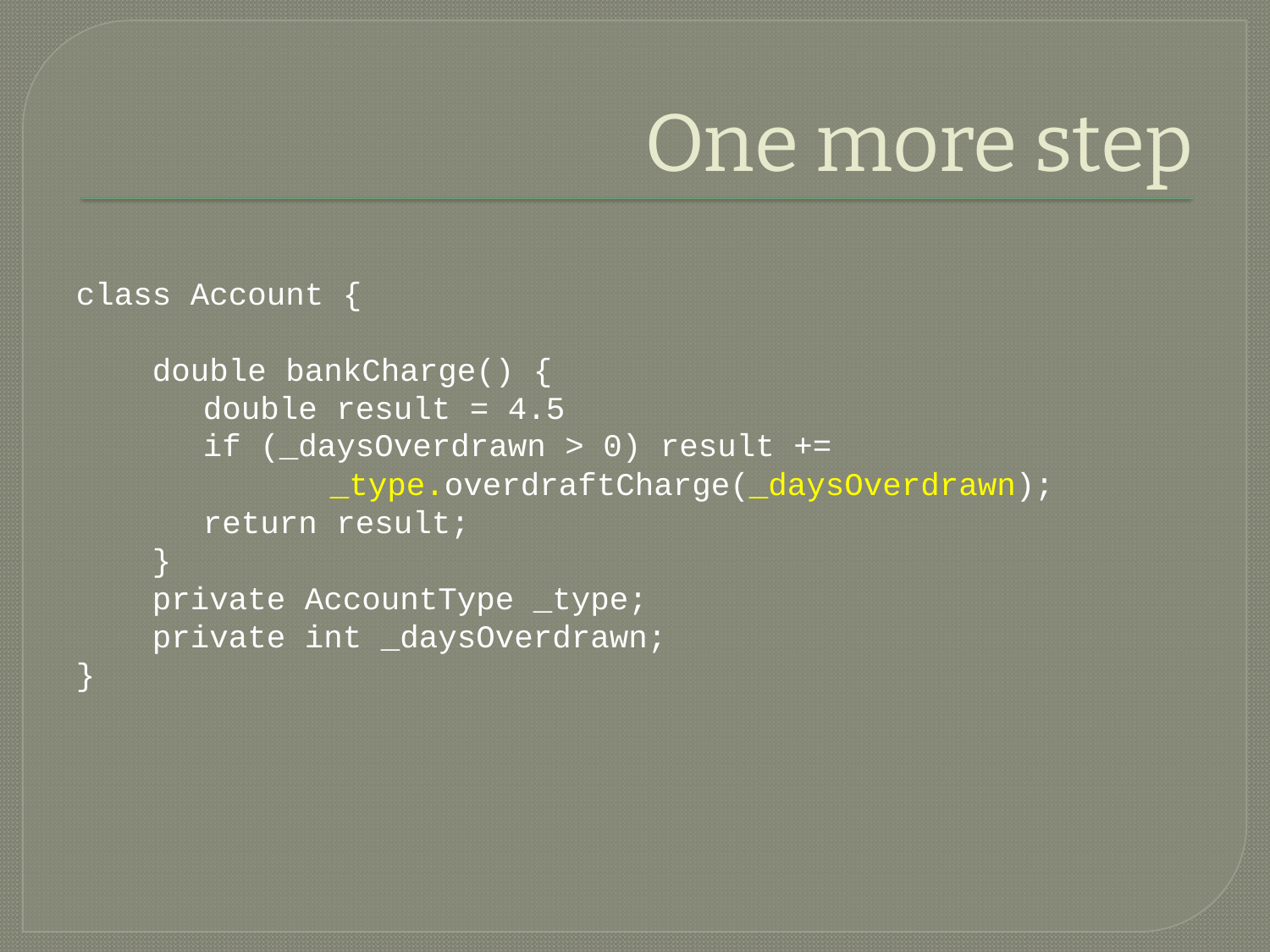

# One more step

class Account {

    double bankCharge() {
	double result = 4.5
	if (_daysOverdrawn > 0) result +=
		_type.overdraftCharge(_daysOverdrawn);
	return result;
    }
    private AccountType _type;
    private int _daysOverdrawn;
}